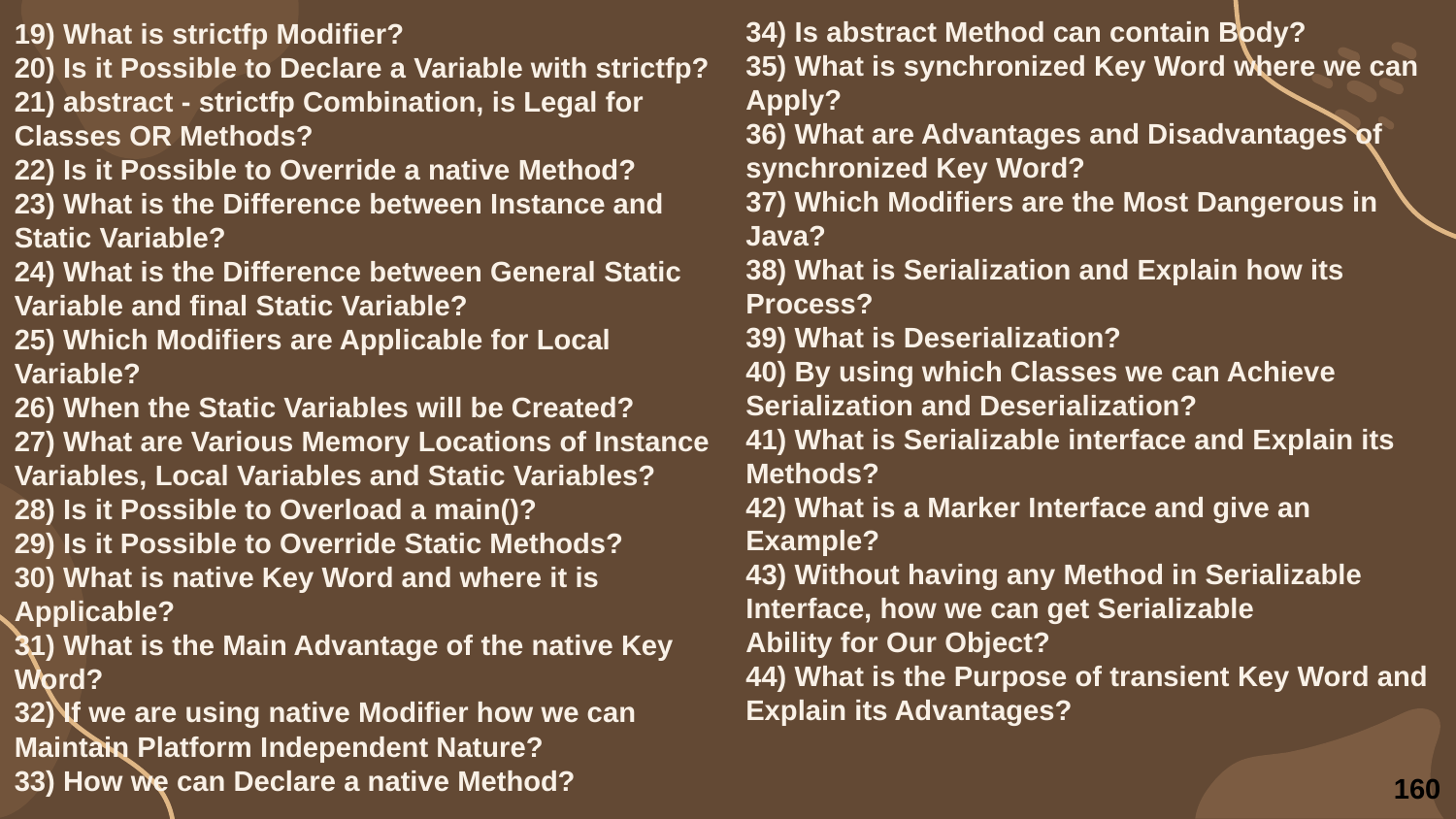

34) Is abstract Method can contain Body?
35) What is synchronized Key Word where we can Apply?
36) What are Advantages and Disadvantages of synchronized Key Word?
37) Which Modifiers are the Most Dangerous in Java?
38) What is Serialization and Explain how its Process?
39) What is Deserialization?
40) By using which Classes we can Achieve Serialization and Deserialization?
41) What is Serializable interface and Explain its Methods?
42) What is a Marker Interface and give an Example?
43) Without having any Method in Serializable Interface, how we can get Serializable
Ability for Our Object?
44) What is the Purpose of transient Key Word and Explain its Advantages?
19) What is strictfp Modifier?
20) Is it Possible to Declare a Variable with strictfp?
21) abstract - strictfp Combination, is Legal for Classes OR Methods?
22) Is it Possible to Override a native Method?
23) What is the Difference between Instance and Static Variable?
24) What is the Difference between General Static Variable and final Static Variable?
25) Which Modifiers are Applicable for Local Variable?
26) When the Static Variables will be Created?
27) What are Various Memory Locations of Instance Variables, Local Variables and Static Variables?
28) Is it Possible to Overload a main()?
29) Is it Possible to Override Static Methods?
30) What is native Key Word and where it is Applicable?
31) What is the Main Advantage of the native Key Word?
32) If we are using native Modifier how we can Maintain Platform Independent Nature?
33) How we can Declare a native Method?
160